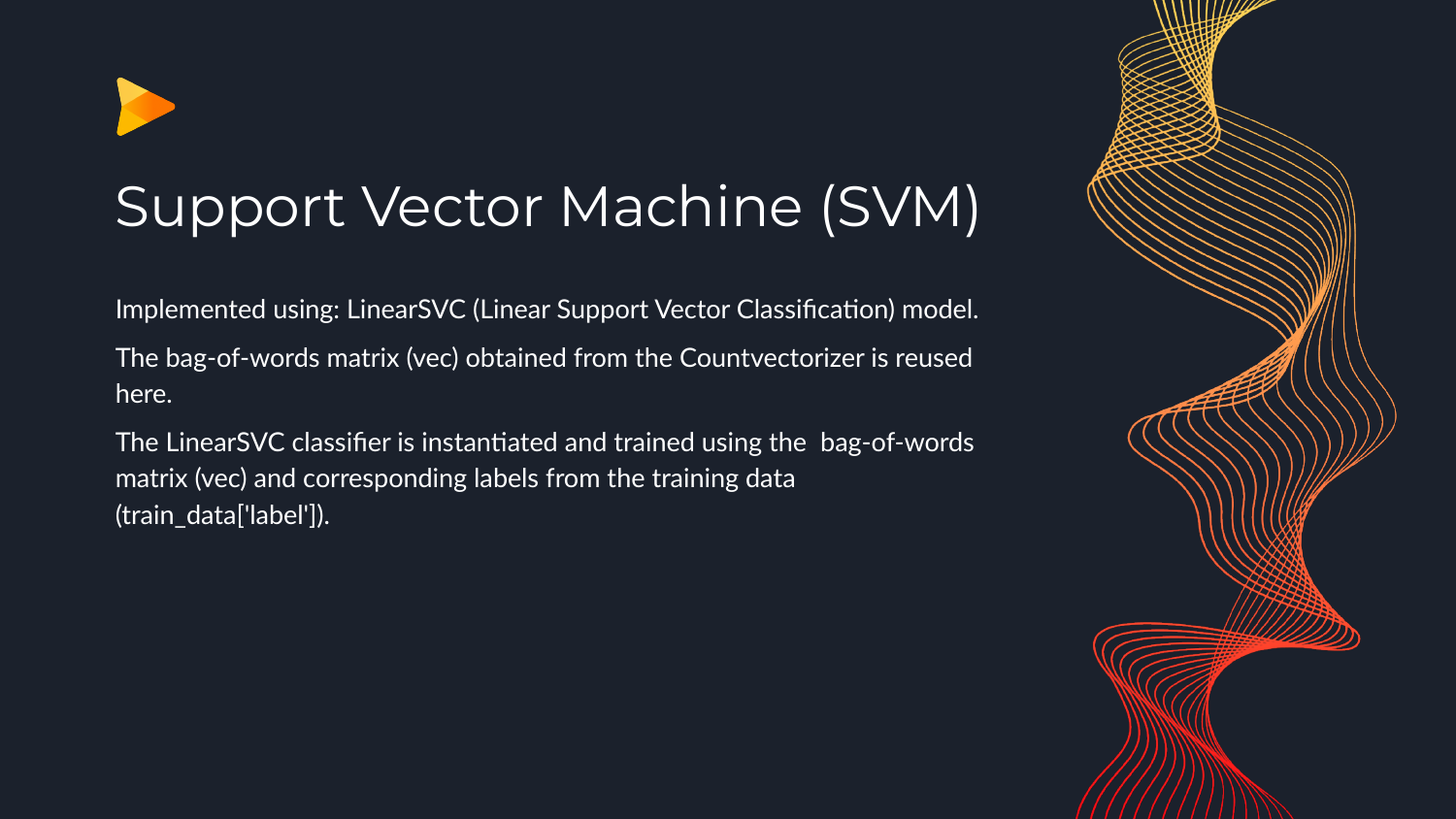

# Support Vector Machine (SVM)
Implemented using: LinearSVC (Linear Support Vector Classification) model.
The bag-of-words matrix (vec) obtained from the Countvectorizer is reused here.
The LinearSVC classifier is instantiated and trained using the  bag-of-words matrix (vec) and corresponding labels from the training data (train_data['label']).